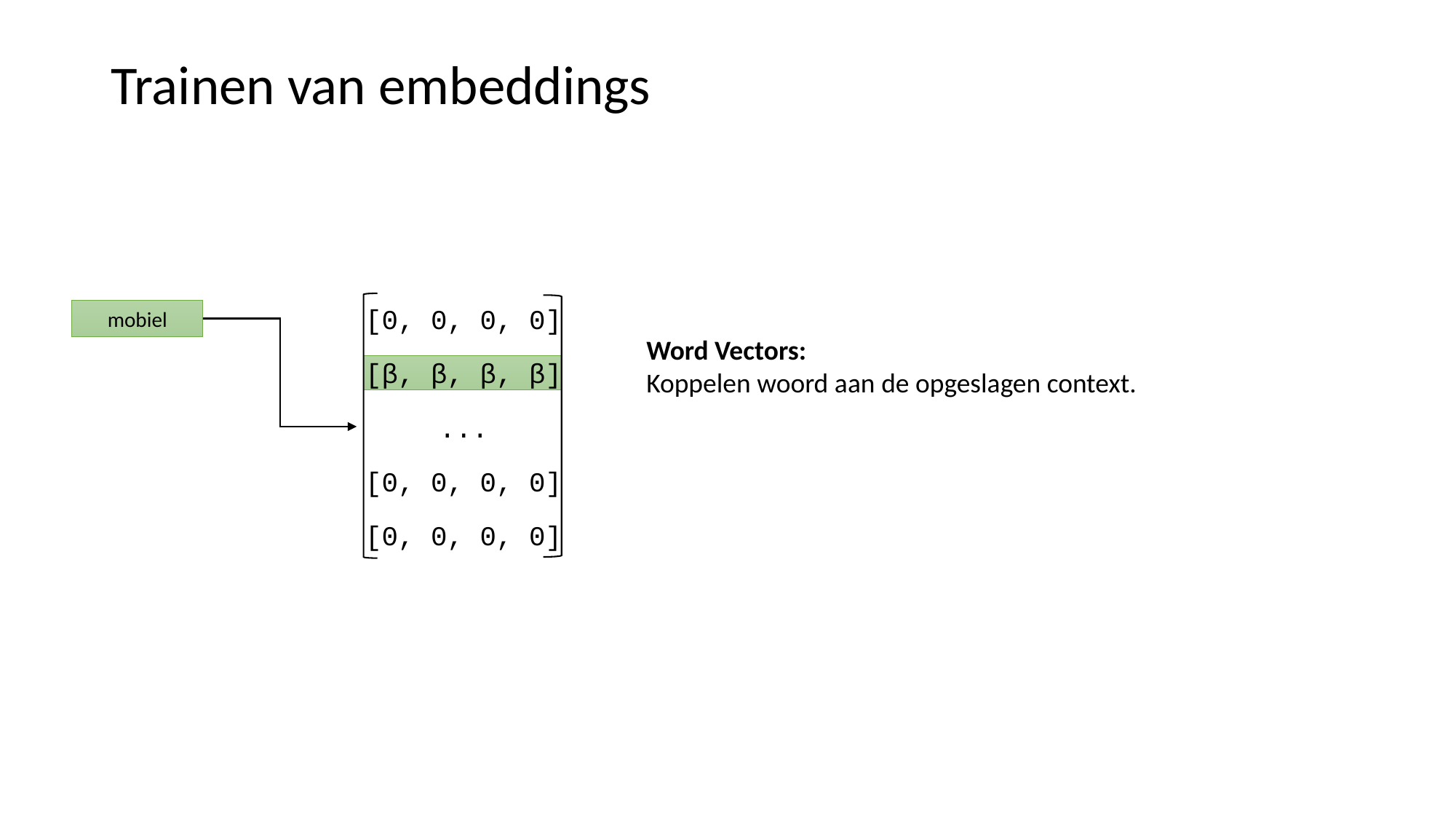

# Trainen van embeddings

[0, 0, 0, 0]
mobiel
Word Vectors:
Koppelen woord aan de opgeslagen context.
[β, β, β, β]

...
[0, 0, 0, 0]
[0, 0, 0, 0]